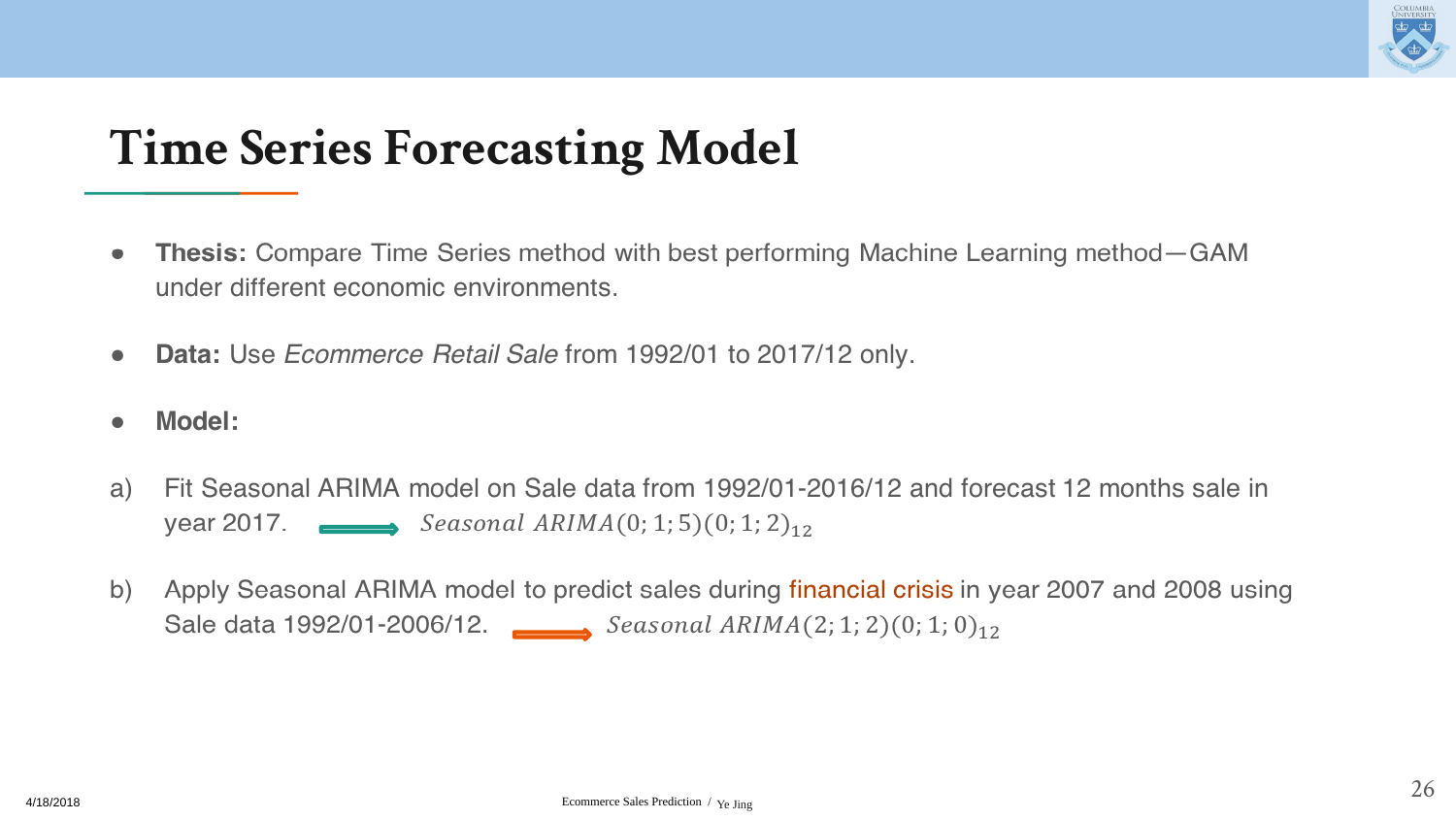

# Time Series Forecasting Model

26
Ye Jing